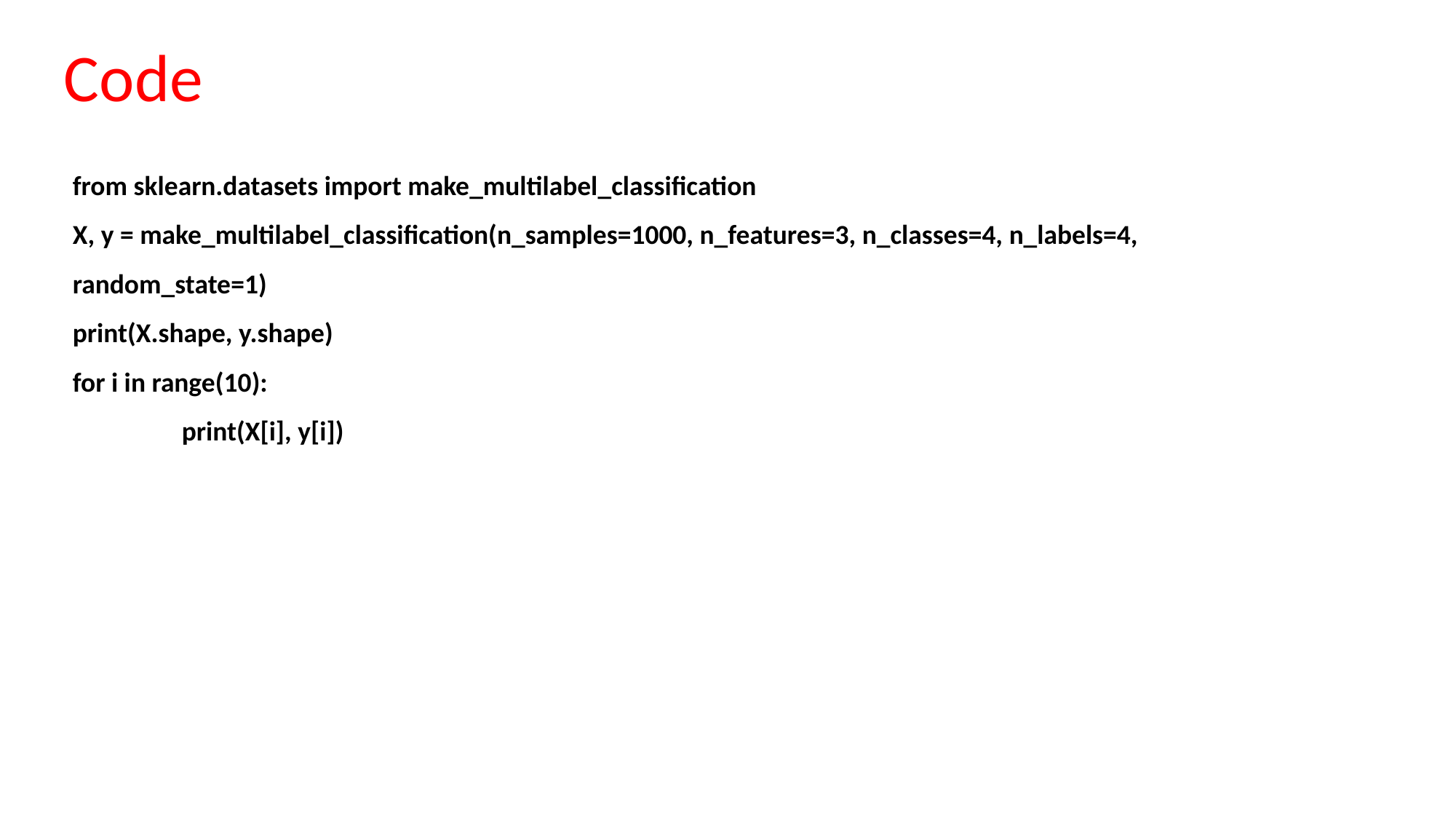

# Code
from sklearn.datasets import make_multilabel_classification
X, y = make_multilabel_classification(n_samples=1000, n_features=3, n_classes=4, n_labels=4, random_state=1)
print(X.shape, y.shape)
for i in range(10):
	print(X[i], y[i])